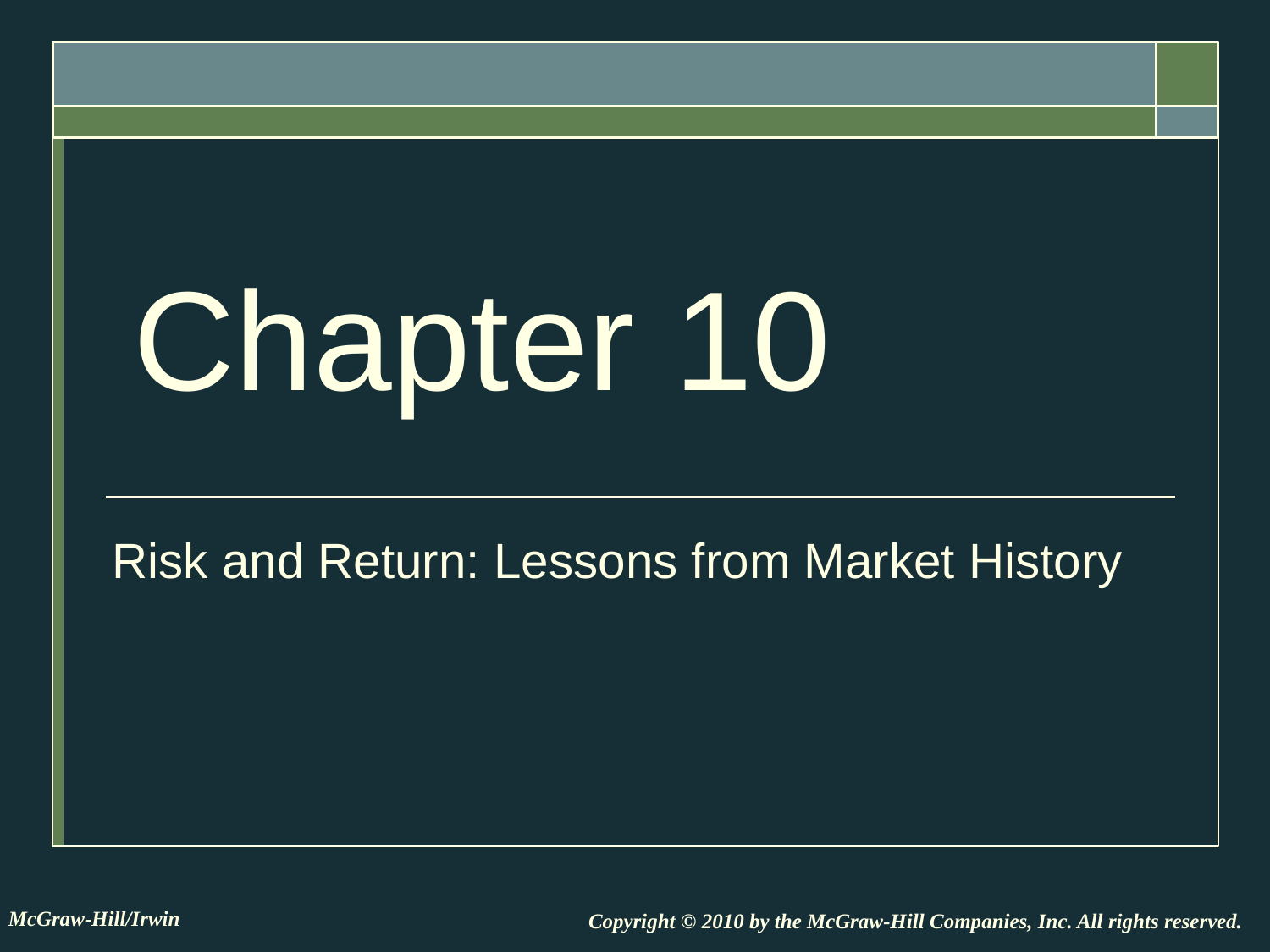

Chapter 10
Risk and Return: Lessons from Market History
McGraw-Hill/Irwin
Copyright © 2010 by the McGraw-Hill Companies, Inc. All rights reserved.